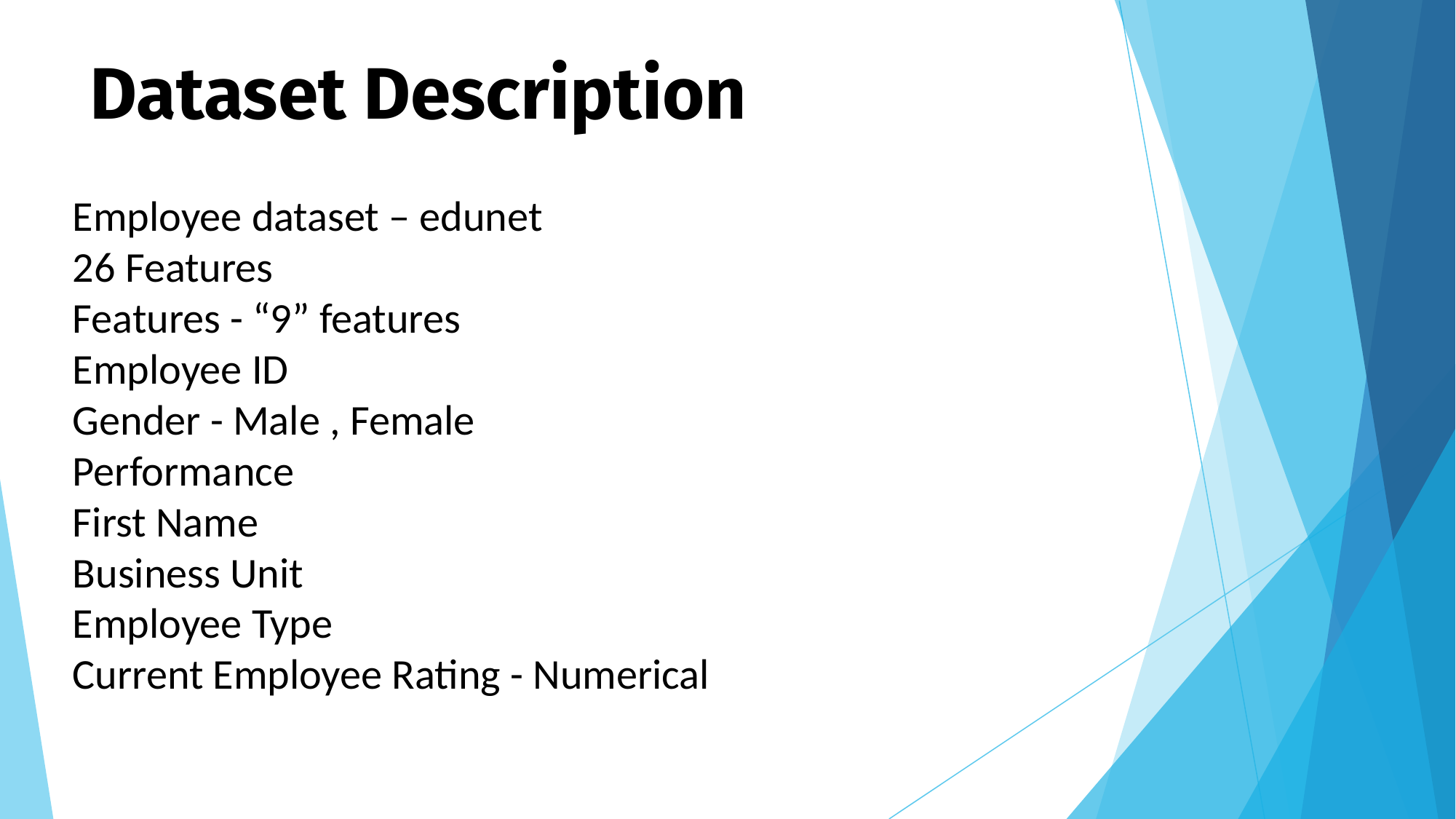

# Dataset Description
Employee dataset – edunet
26 Features
Features - “9” features
Employee ID
Gender - Male , Female
Performance
First Name
Business Unit
Employee Type
Current Employee Rating - Numerical